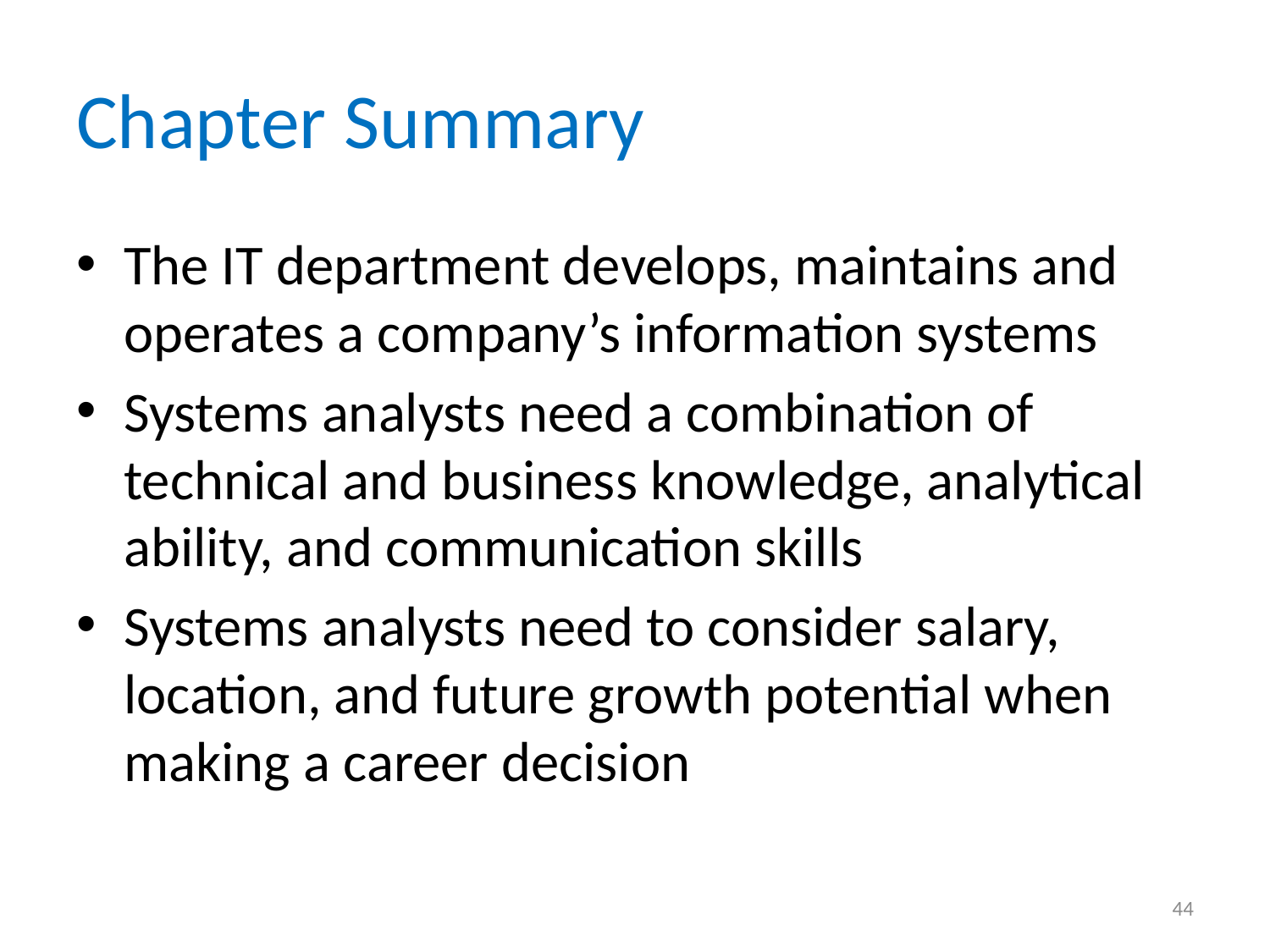

# Chapter Summary
The IT department develops, maintains and operates a company’s information systems
Systems analysts need a combination of technical and business knowledge, analytical ability, and communication skills
Systems analysts need to consider salary, location, and future growth potential when making a career decision
44